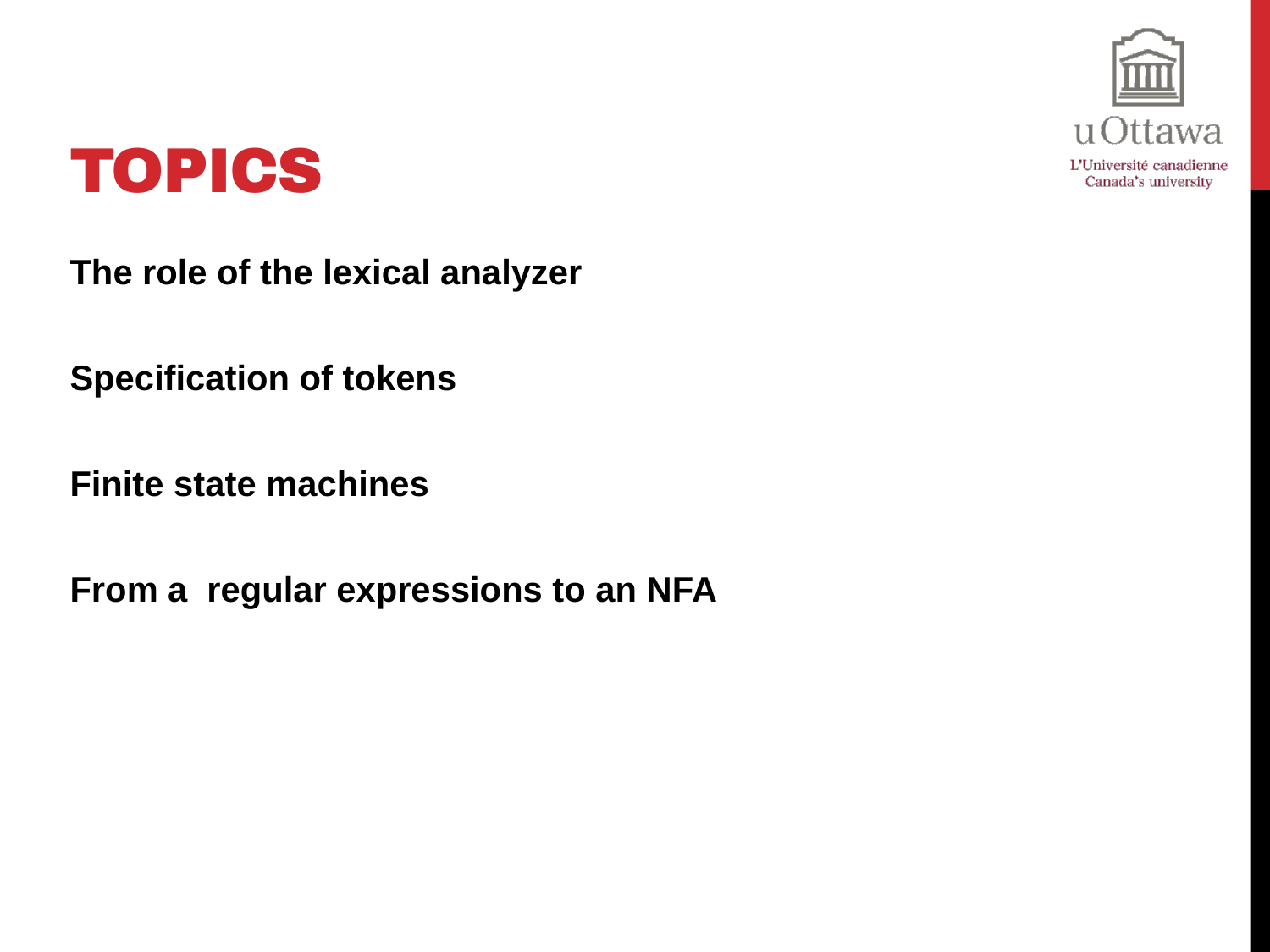

# Topics
The role of the lexical analyzer

Specification of tokens

Finite state machines

From a  regular expressions to an NFA